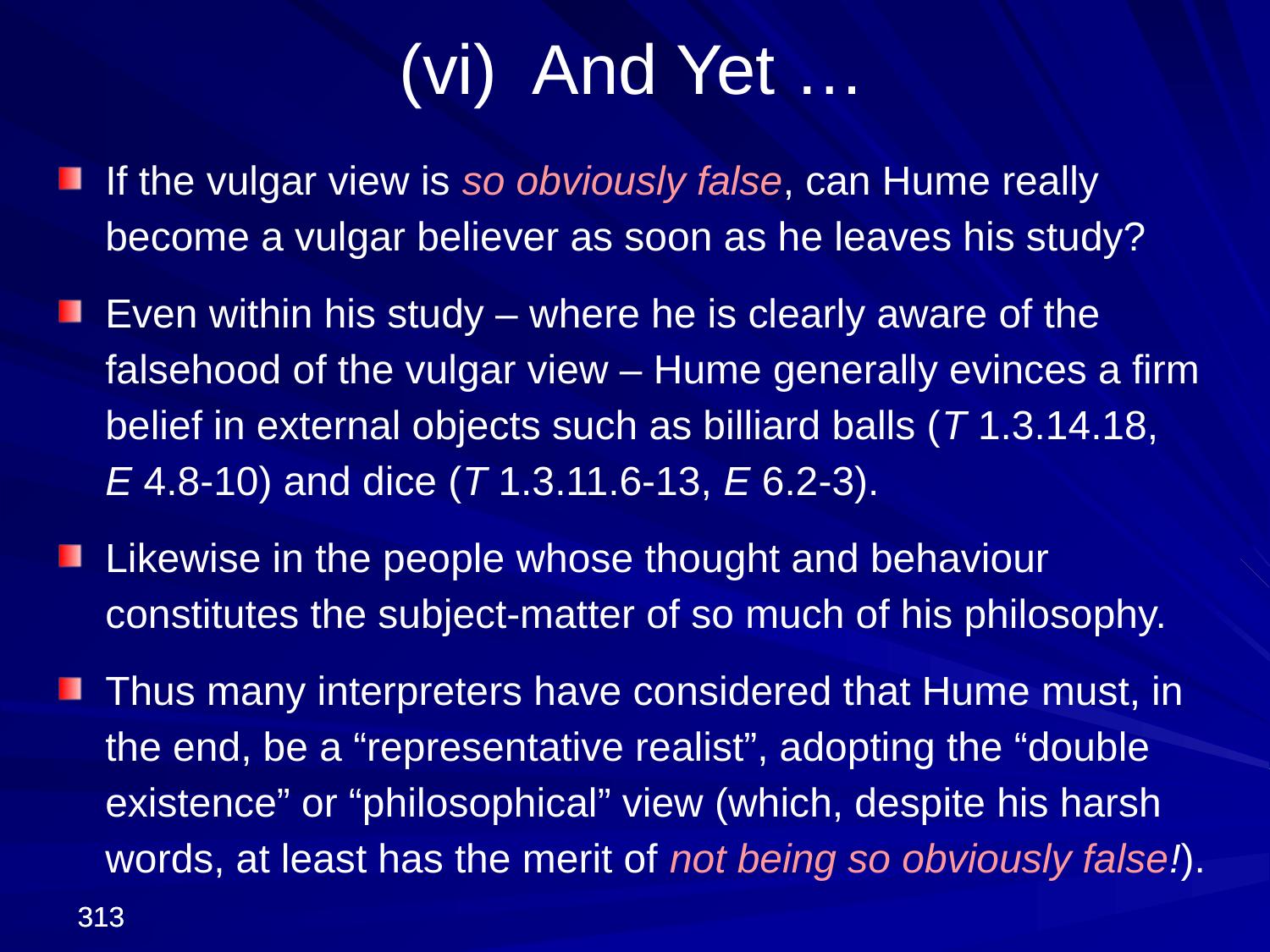

(vi)  And Yet …
If the vulgar view is so obviously false, can Hume really become a vulgar believer as soon as he leaves his study?
Even within his study – where he is clearly aware of the falsehood of the vulgar view – Hume generally evinces a firm belief in external objects such as billiard balls (T 1.3.14.18, E 4.8‑10) and dice (T 1.3.11.6‑13, E 6.2‑3).
Likewise in the people whose thought and behaviour constitutes the subject-matter of so much of his philosophy.
Thus many interpreters have considered that Hume must, in the end, be a “representative realist”, adopting the “double existence” or “philosophical” view (which, despite his harsh words, at least has the merit of not being so obviously false!).

313
313